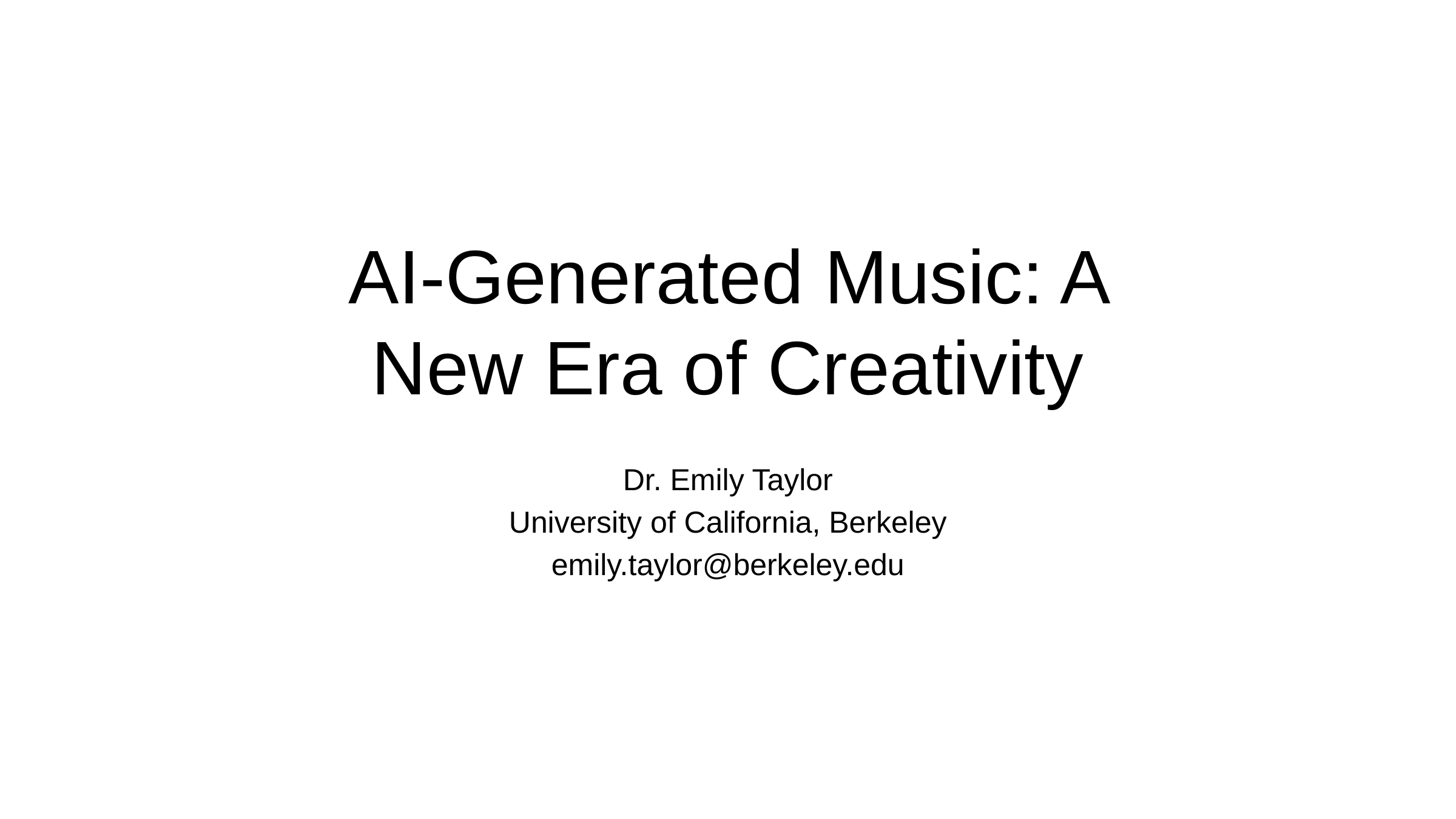

# AI-Generated Music: A New Era of Creativity
Dr. Emily Taylor
University of California, Berkeley
emily.taylor@berkeley.edu